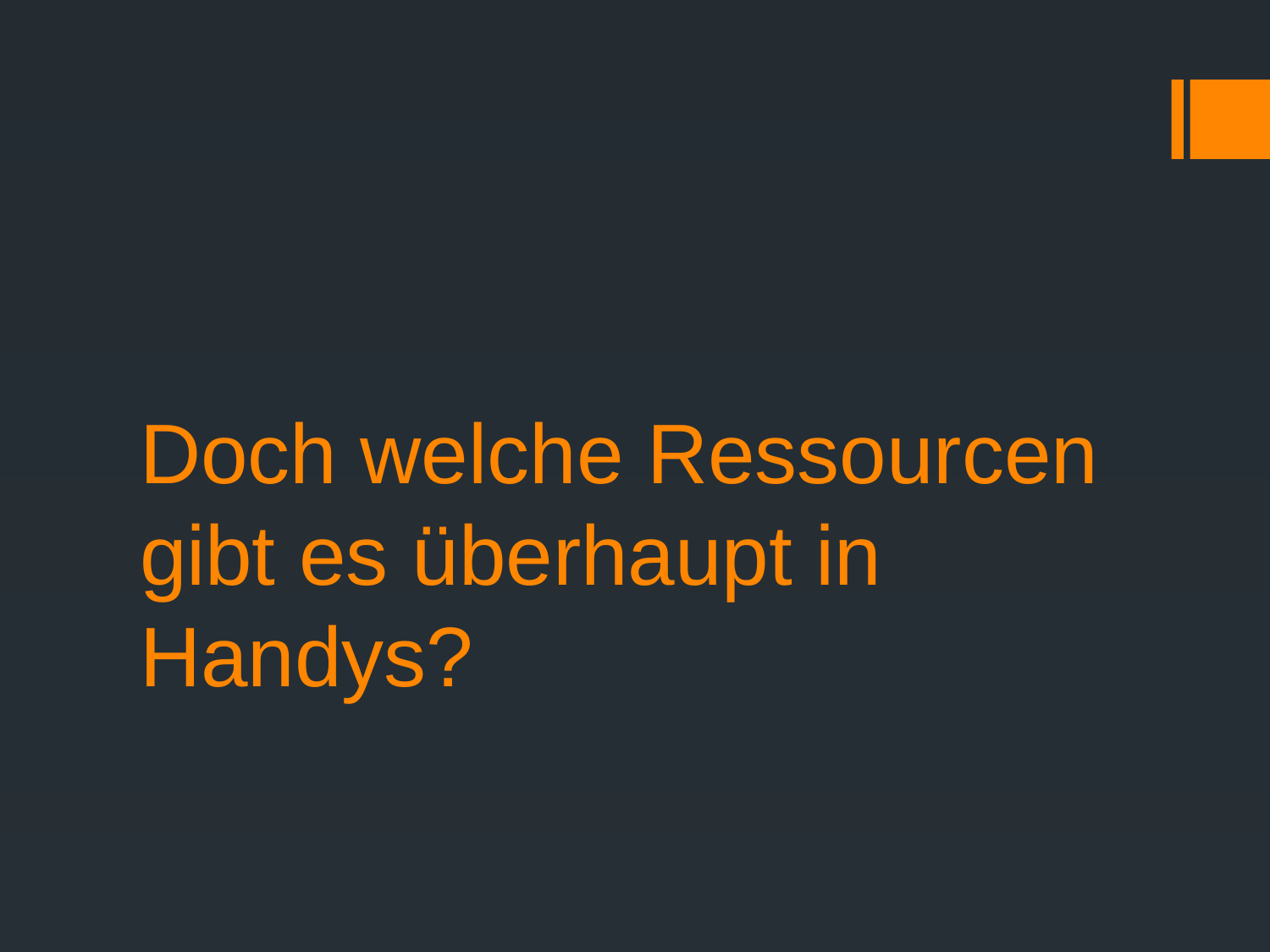

# Doch welche Ressourcen gibt es überhaupt in Handys?